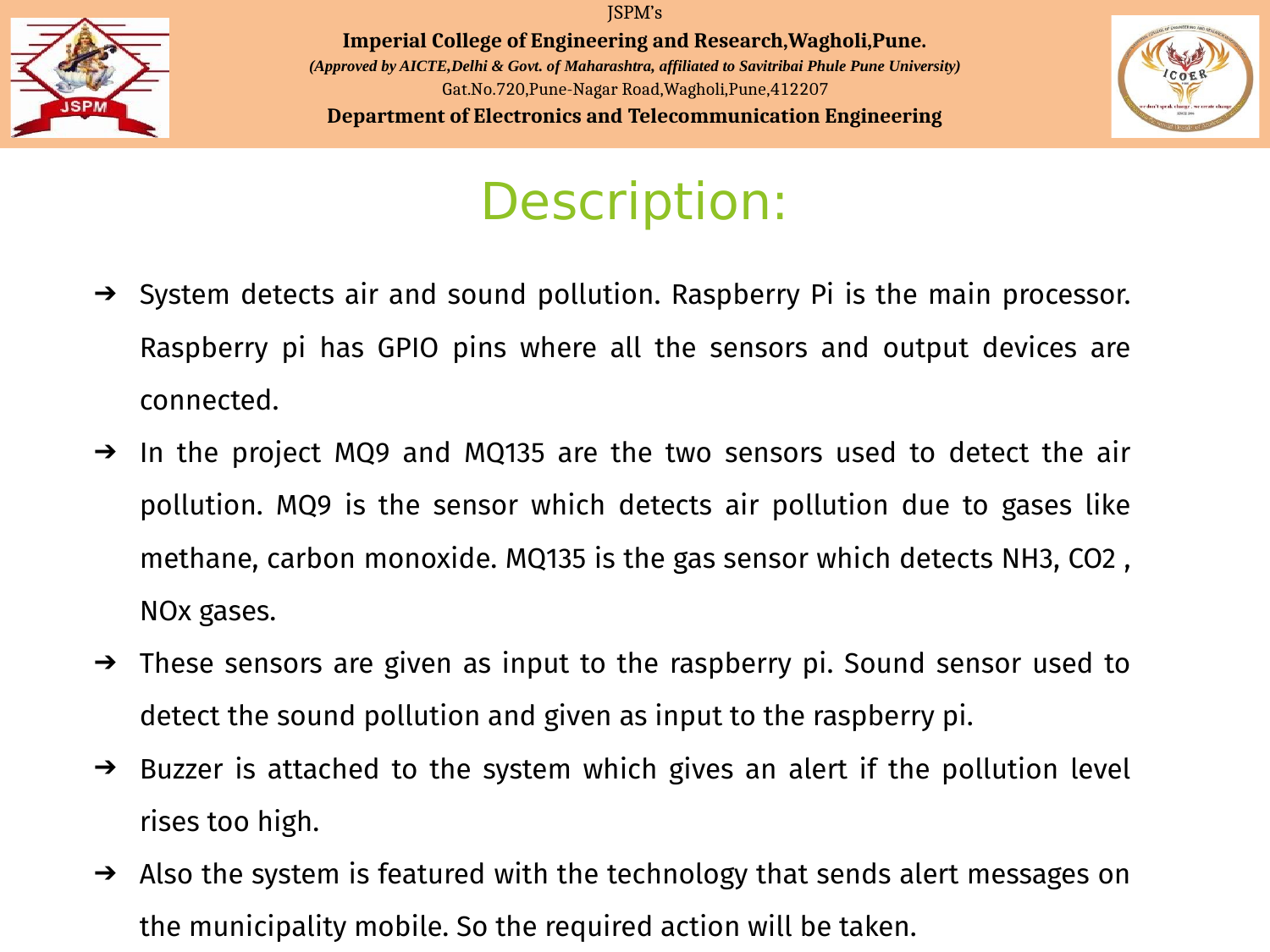

JSPM’s
Imperial College of Engineering and Research,Wagholi,Pune.
(Approved by AICTE,Delhi & Govt. of Maharashtra, affiliated to Savitribai Phule Pune University)
Gat.No.720,Pune-Nagar Road,Wagholi,Pune,412207
Department of Electronics and Telecommunication Engineering

Description:
System detects air and sound pollution. Raspberry Pi is the main processor. Raspberry pi has GPIO pins where all the sensors and output devices are connected.
In the project MQ9 and MQ135 are the two sensors used to detect the air pollution. MQ9 is the sensor which detects air pollution due to gases like methane, carbon monoxide. MQ135 is the gas sensor which detects NH3, CO2 , NOx gases.
These sensors are given as input to the raspberry pi. Sound sensor used to detect the sound pollution and given as input to the raspberry pi.
Buzzer is attached to the system which gives an alert if the pollution level rises too high.
Also the system is featured with the technology that sends alert messages on the municipality mobile. So the required action will be taken.